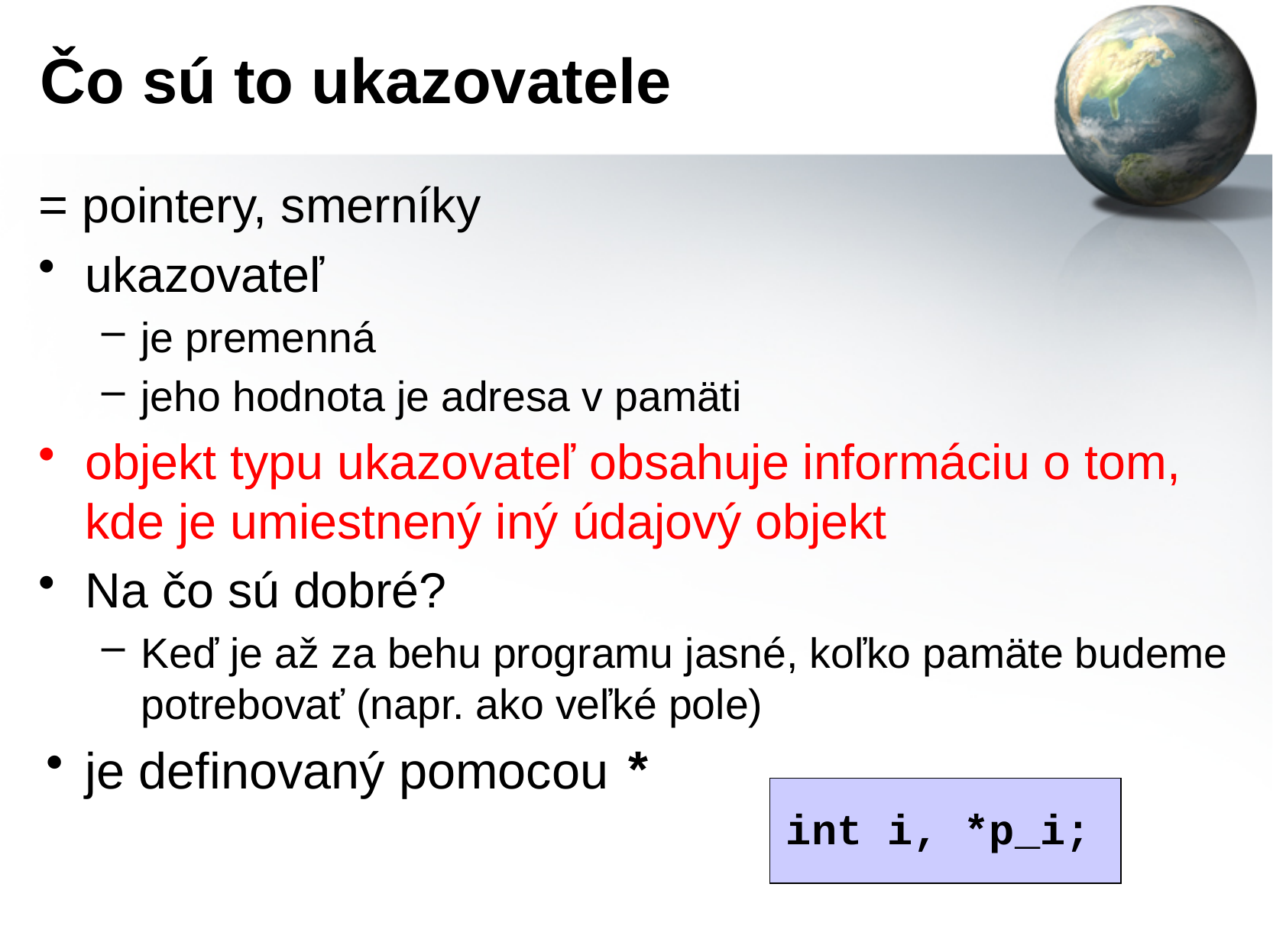

# Čo sú to ukazovatele
= pointery, smerníky
ukazovateľ
je premenná
jeho hodnota je adresa v pamäti
objekt typu ukazovateľ obsahuje informáciu o tom, kde je umiestnený iný údajový objekt
Na čo sú dobré?
Keď je až za behu programu jasné, koľko pamäte budeme potrebovať (napr. ako veľké pole)
je definovaný pomocou *

int i, *p_i;